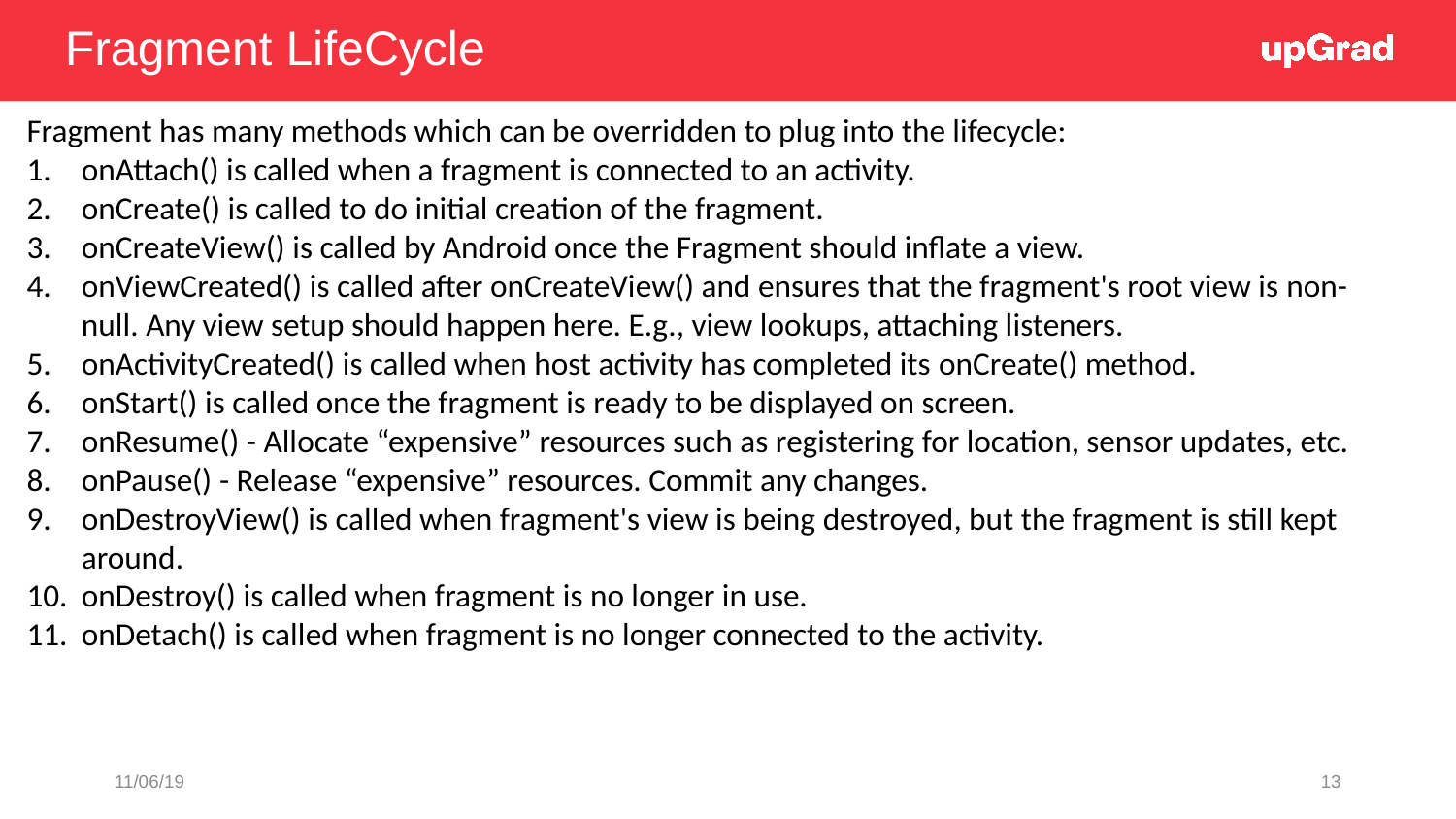

# Fragment LifeCycle
Fragment has many methods which can be overridden to plug into the lifecycle:
onAttach() is called when a fragment is connected to an activity.
onCreate() is called to do initial creation of the fragment.
onCreateView() is called by Android once the Fragment should inflate a view.
onViewCreated() is called after onCreateView() and ensures that the fragment's root view is non-null. Any view setup should happen here. E.g., view lookups, attaching listeners.
onActivityCreated() is called when host activity has completed its onCreate() method.
onStart() is called once the fragment is ready to be displayed on screen.
onResume() - Allocate “expensive” resources such as registering for location, sensor updates, etc.
onPause() - Release “expensive” resources. Commit any changes.
onDestroyView() is called when fragment's view is being destroyed, but the fragment is still kept around.
onDestroy() is called when fragment is no longer in use.
onDetach() is called when fragment is no longer connected to the activity.

11/06/19
13